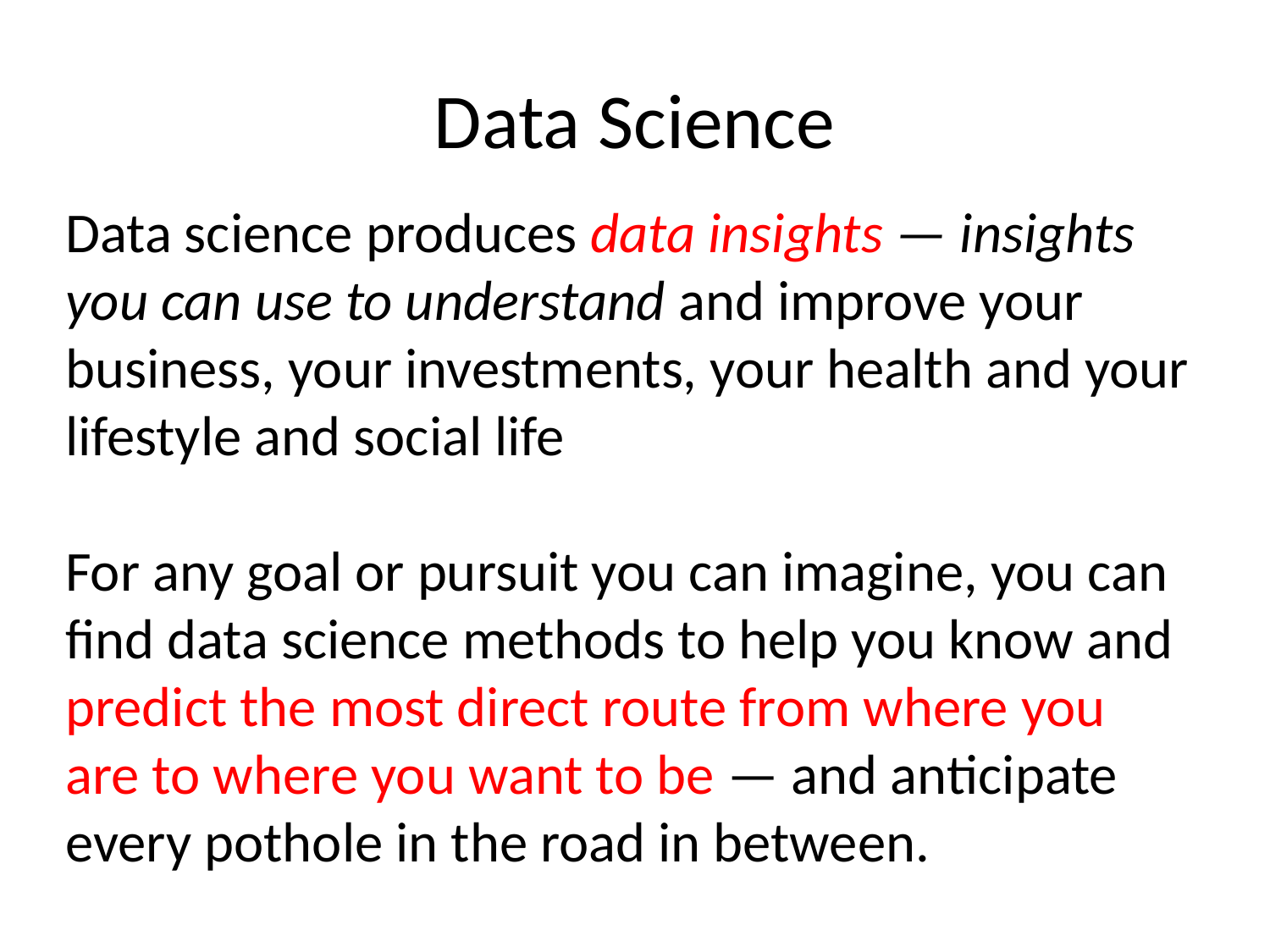

# Data Science
Data science produces data insights — insights you can use to understand and improve your business, your investments, your health and your lifestyle and social life

For any goal or pursuit you can imagine, you can find data science methods to help you know and predict the most direct route from where you
are to where you want to be — and anticipate every pothole in the road in between.
Hands-On Machine Learning with Scikit-Learn and TensorFlow by Aurélien Géron